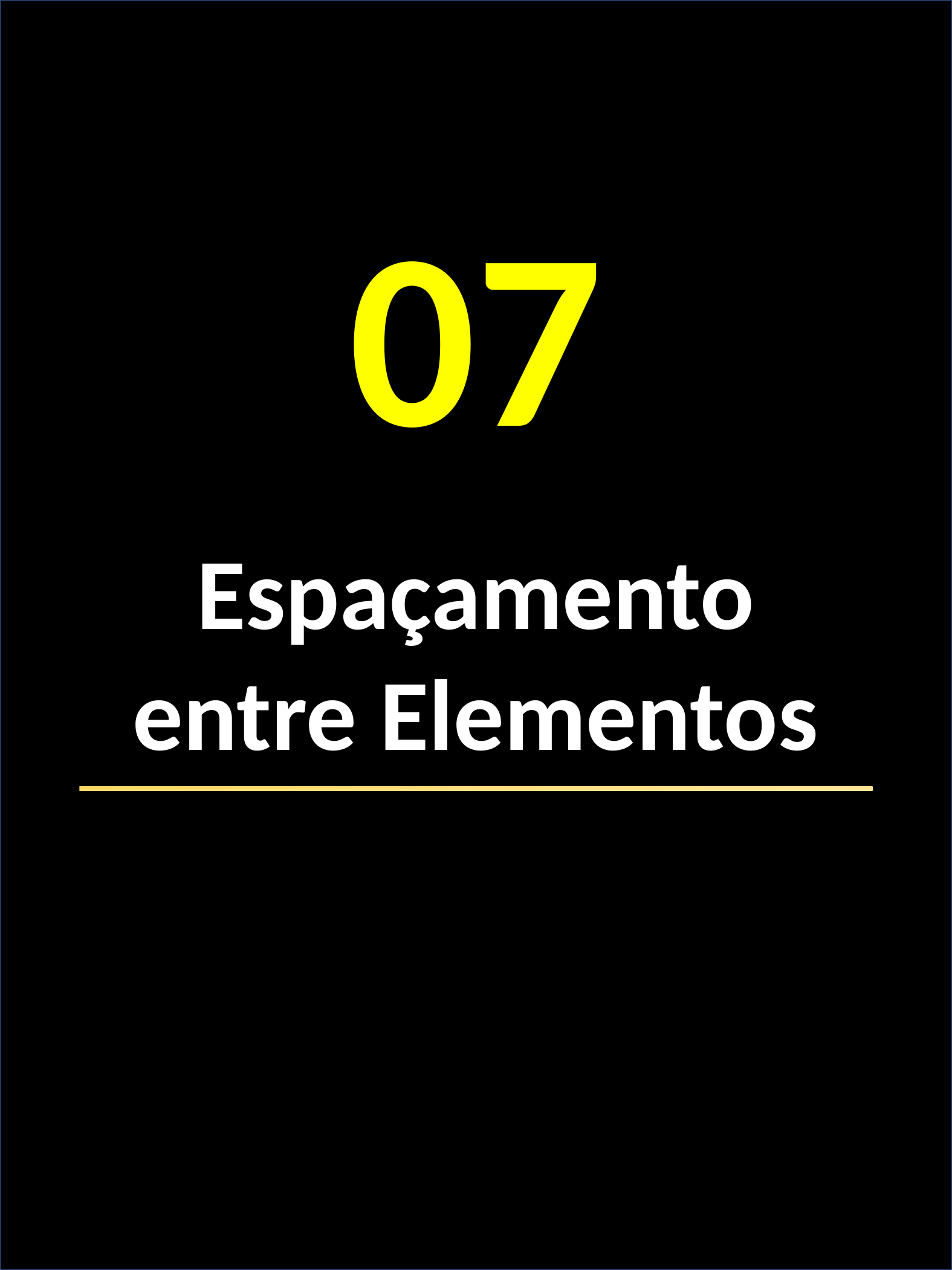

07
Espaçamento entre Elementos

Tailwindcss e Manto Filosofal da Elegância no Frontend - Silvio Watakabe
15